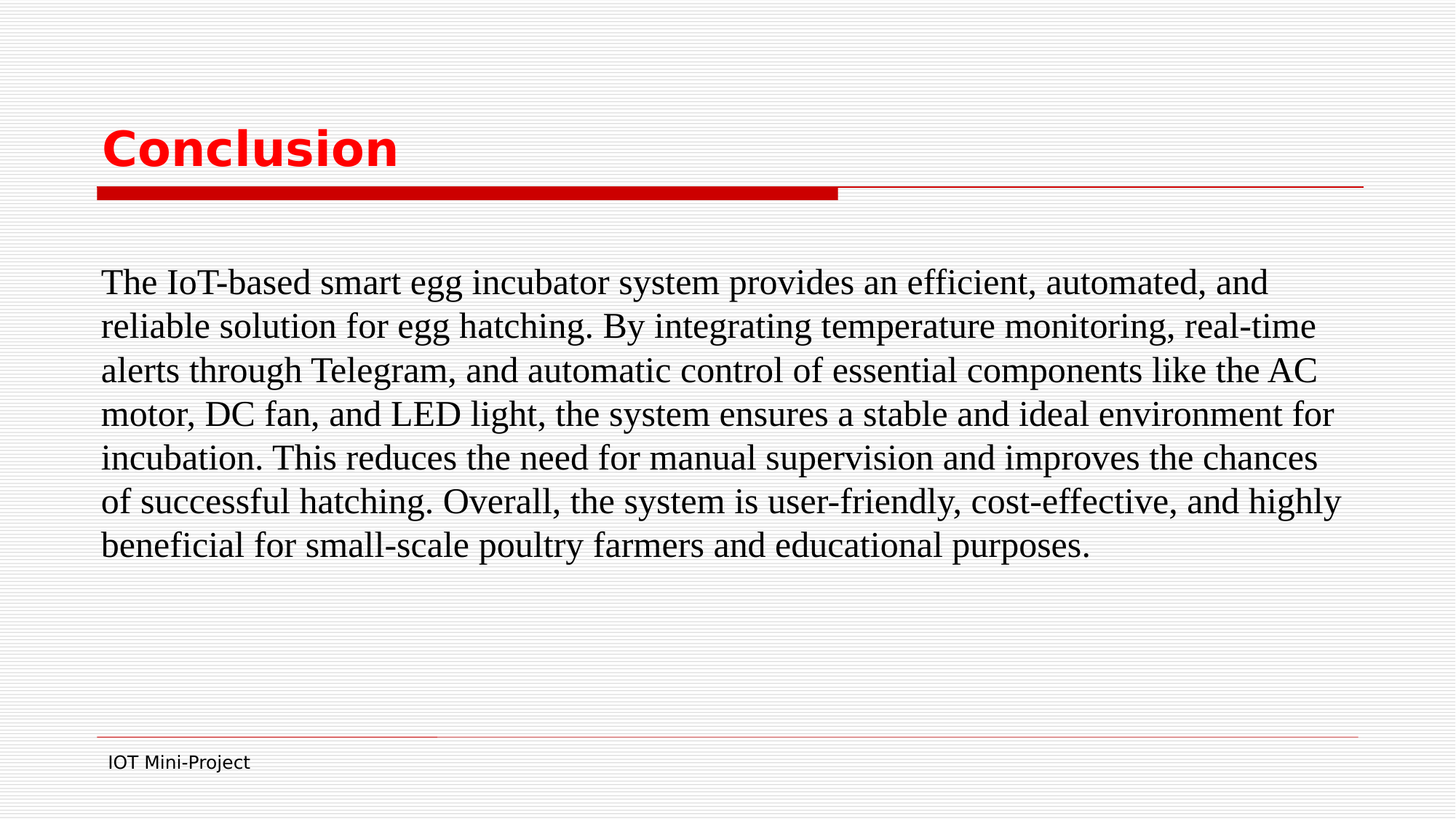

# Conclusion

The IoT-based smart egg incubator system provides an efficient, automated, and reliable solution for egg hatching. By integrating temperature monitoring, real-time alerts through Telegram, and automatic control of essential components like the AC motor, DC fan, and LED light, the system ensures a stable and ideal environment for incubation. This reduces the need for manual supervision and improves the chances of successful hatching. Overall, the system is user-friendly, cost-effective, and highly beneficial for small-scale poultry farmers and educational purposes.

IOT Mini-Project